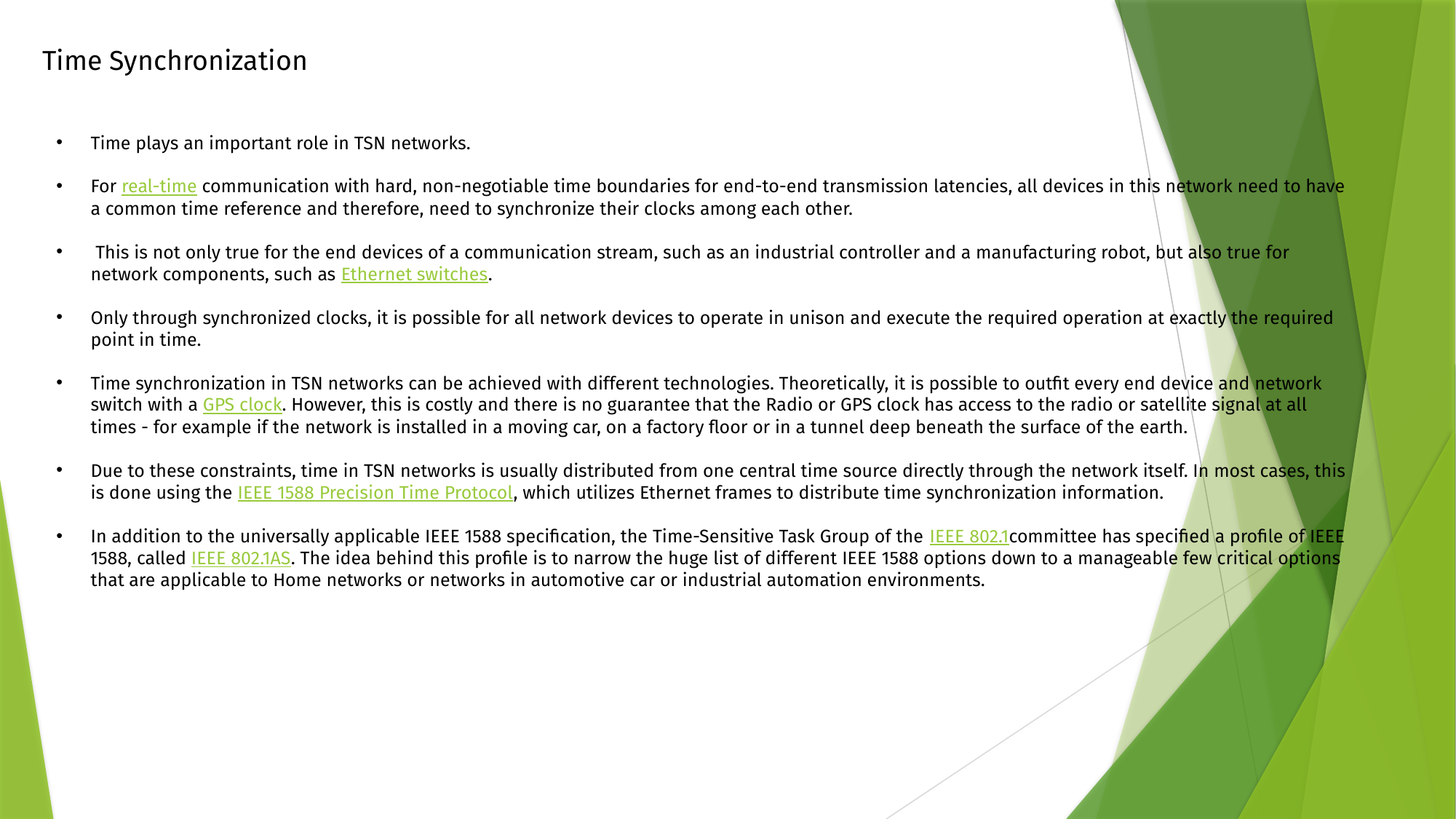

Time Synchronization
Time plays an important role in TSN networks.

For real-time communication with hard, non-negotiable time boundaries for end-to-end transmission latencies, all devices in this network need to have a common time reference and therefore, need to synchronize their clocks among each other.

 This is not only true for the end devices of a communication stream, such as an industrial controller and a manufacturing robot, but also true for network components, such as Ethernet switches.

Only through synchronized clocks, it is possible for all network devices to operate in unison and execute the required operation at exactly the required point in time.

Time synchronization in TSN networks can be achieved with different technologies. Theoretically, it is possible to outfit every end device and network switch with a GPS clock. However, this is costly and there is no guarantee that the Radio or GPS clock has access to the radio or satellite signal at all times - for example if the network is installed in a moving car, on a factory floor or in a tunnel deep beneath the surface of the earth.

Due to these constraints, time in TSN networks is usually distributed from one central time source directly through the network itself. In most cases, this is done using the IEEE 1588 Precision Time Protocol, which utilizes Ethernet frames to distribute time synchronization information.

In addition to the universally applicable IEEE 1588 specification, the Time-Sensitive Task Group of the IEEE 802.1committee has specified a profile of IEEE 1588, called IEEE 802.1AS. The idea behind this profile is to narrow the huge list of different IEEE 1588 options down to a manageable few critical options that are applicable to Home networks or networks in automotive car or industrial automation environments.